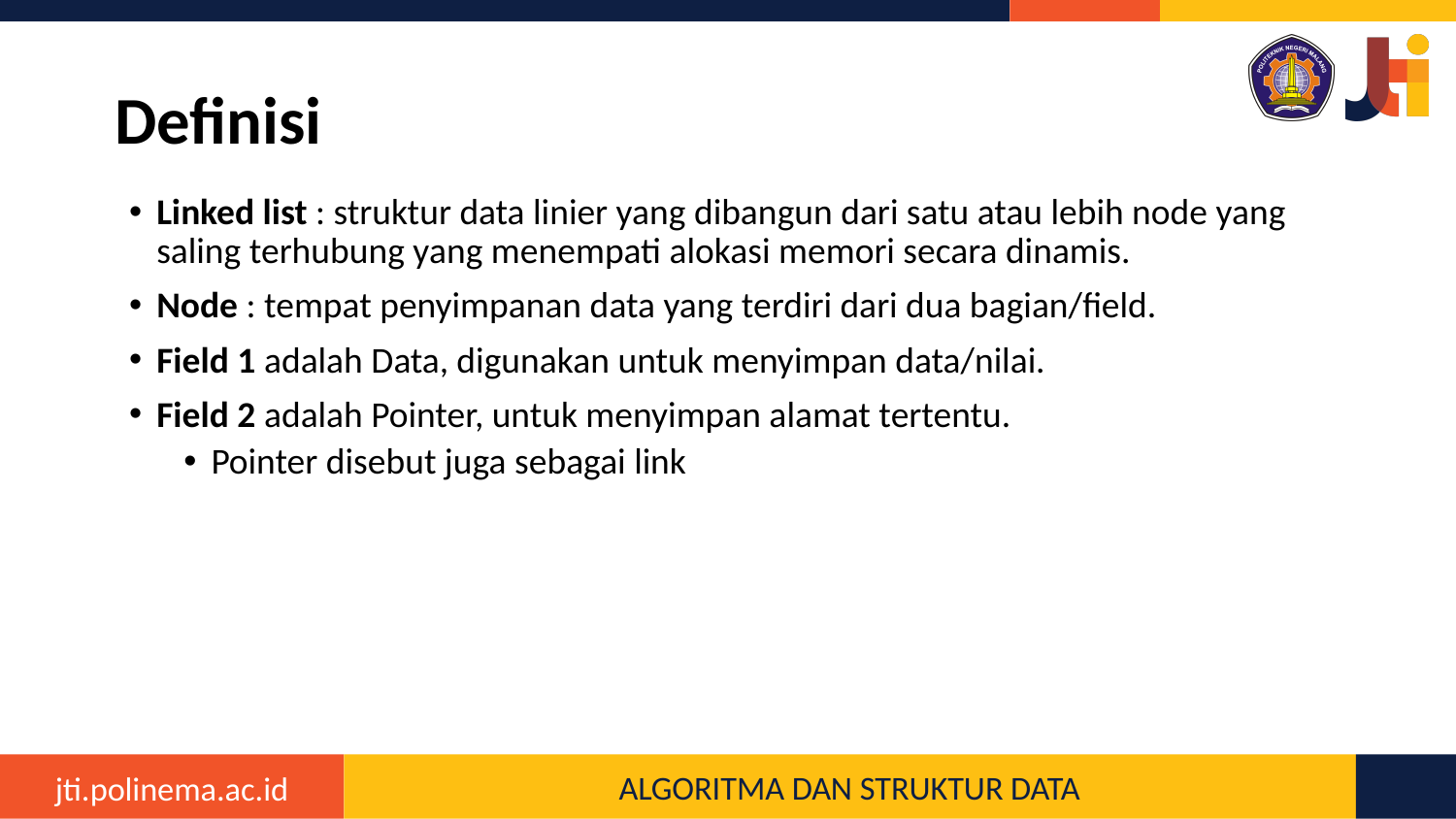

# Definisi
Linked list : struktur data linier yang dibangun dari satu atau lebih node yang saling terhubung yang menempati alokasi memori secara dinamis.
Node : tempat penyimpanan data yang terdiri dari dua bagian/field.
Field 1 adalah Data, digunakan untuk menyimpan data/nilai.
Field 2 adalah Pointer, untuk menyimpan alamat tertentu.
Pointer disebut juga sebagai link